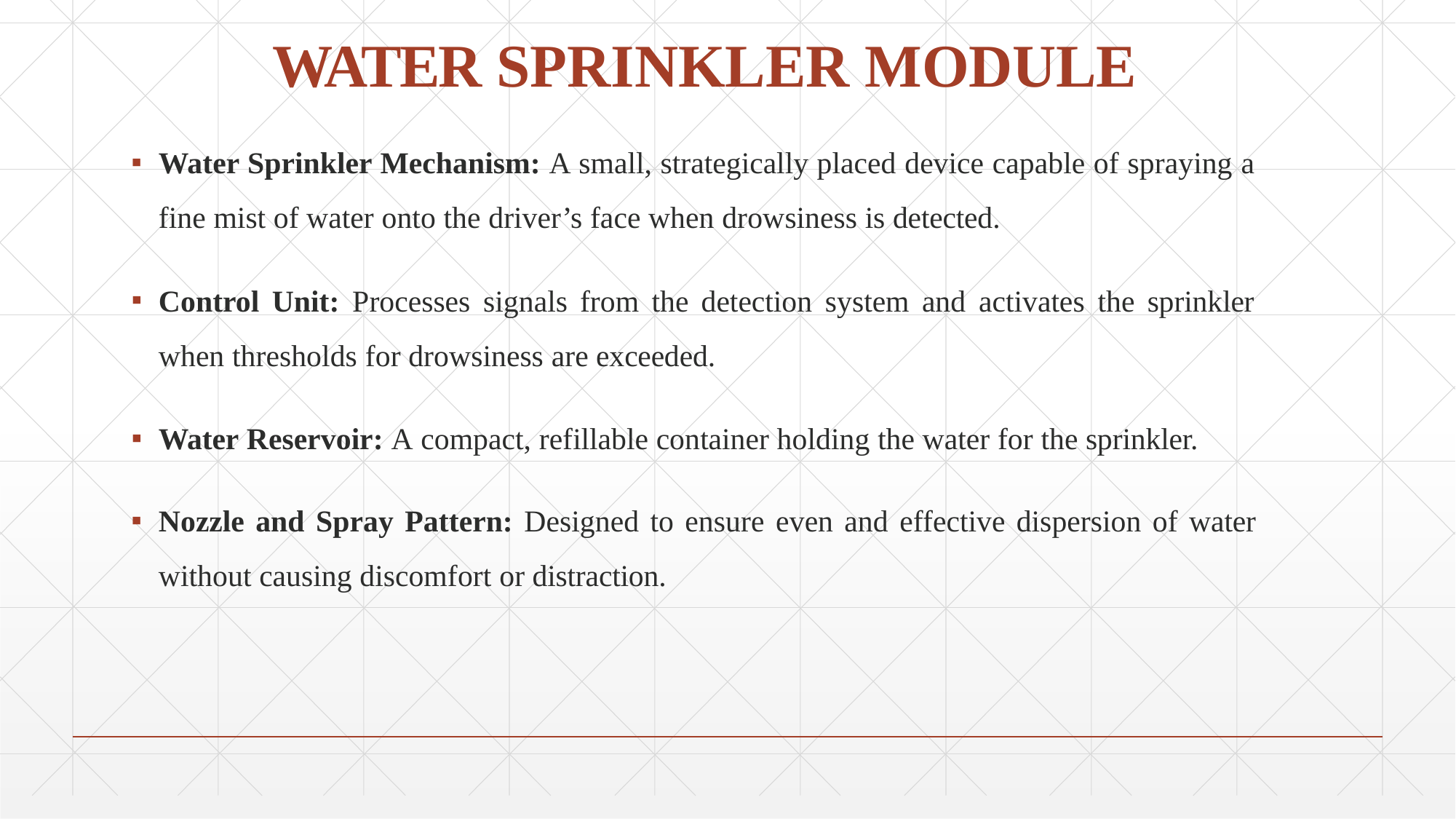

# WATER SPRINKLER MODULE
Water Sprinkler Mechanism: A small, strategically placed device capable of spraying a fine mist of water onto the driver’s face when drowsiness is detected.

Control Unit: Processes signals from the detection system and activates the sprinkler
when thresholds for drowsiness are exceeded.

Water Reservoir: A compact, refillable container holding the water for the sprinkler.
Nozzle and Spray Pattern: Designed to ensure even and effective dispersion of water without causing discomfort or distraction.